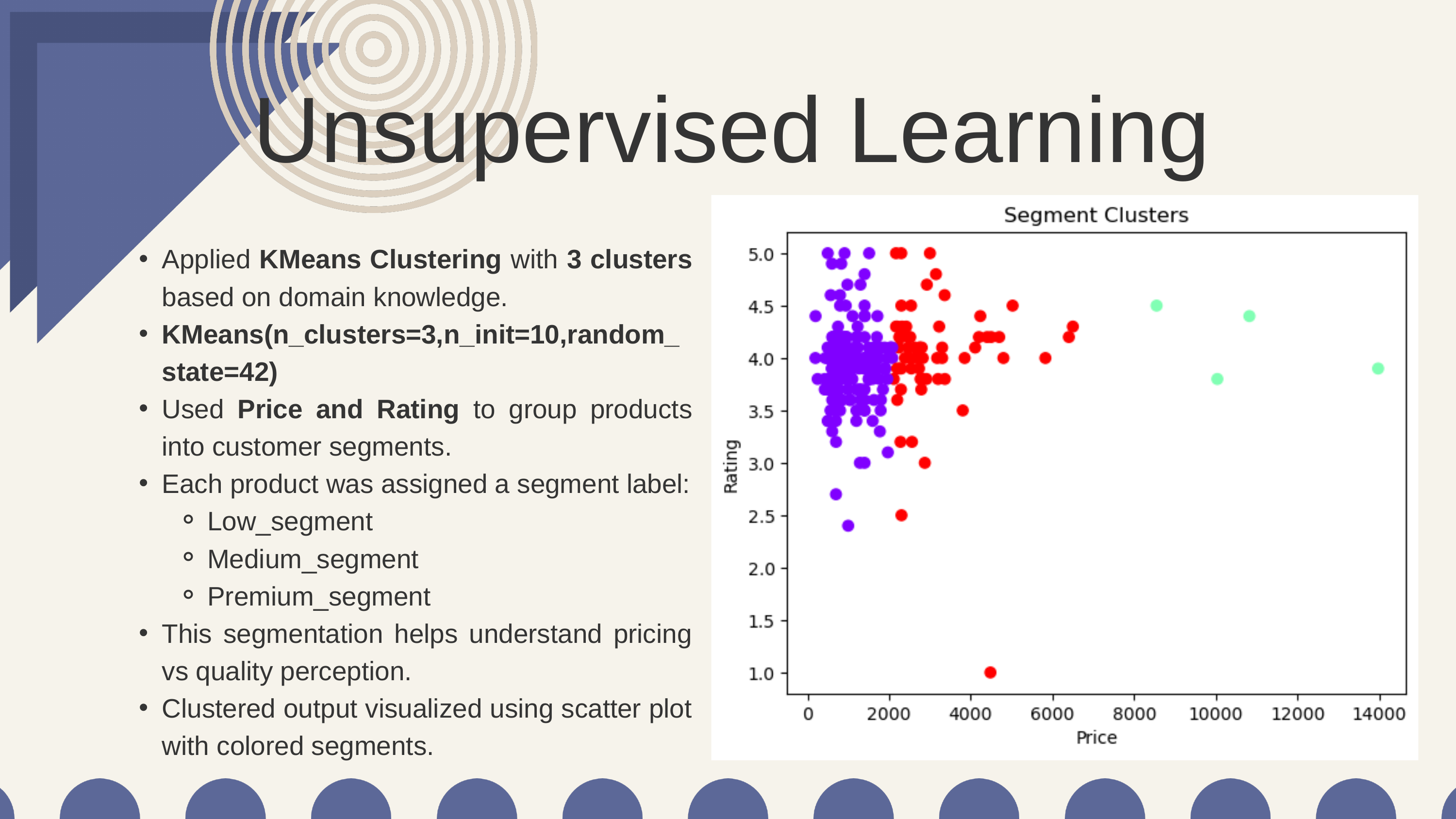

Unsupervised Learning

Applied KMeans Clustering with 3 clusters based on domain knowledge.
KMeans(n_clusters=3,n_init=10,random_state=42)
Used Price and Rating to group products into customer segments.
Each product was assigned a segment label:
Low_segment
Medium_segment
Premium_segment
This segmentation helps understand pricing vs quality perception.
Clustered output visualized using scatter plot with colored segments.